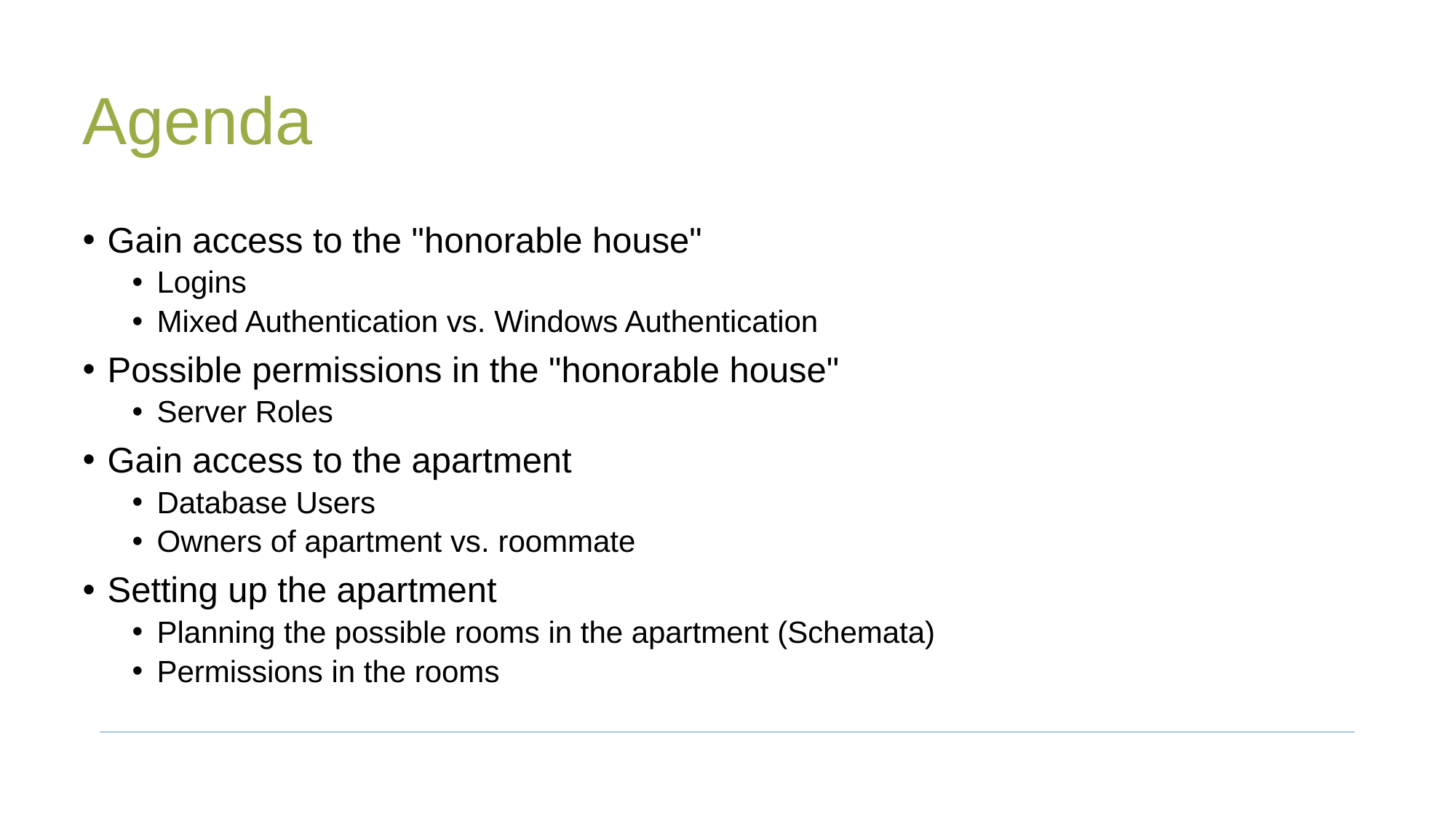

# Agenda
Gain access to the "honorable house"
Logins
Mixed Authentication vs. Windows Authentication
Possible permissions in the "honorable house"
Server Roles
Gain access to the apartment
Database Users
Owners of apartment vs. roommate
Setting up the apartment
Planning the possible rooms in the apartment (Schemata)
Permissions in the rooms